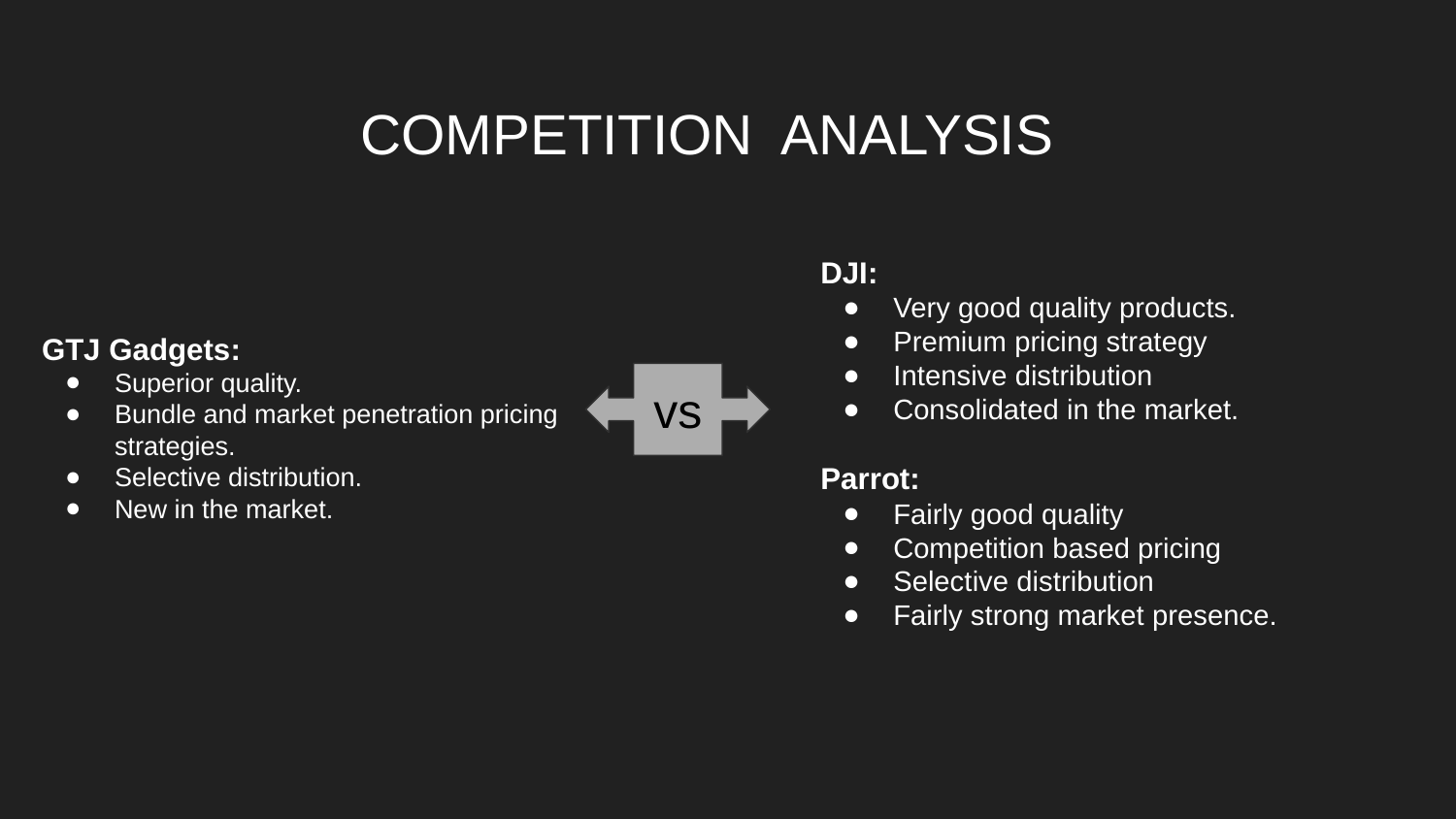

# COMPETITION  ANALYSIS
DJI:
Very good quality products.
Premium pricing strategy
Intensive distribution
Consolidated in the market.

Parrot:
Fairly good quality
Competition based pricing
Selective distribution
Fairly strong market presence.
GTJ Gadgets:
Superior quality.
Bundle and market penetration pricing strategies.
Selective distribution.
New in the market.
vs